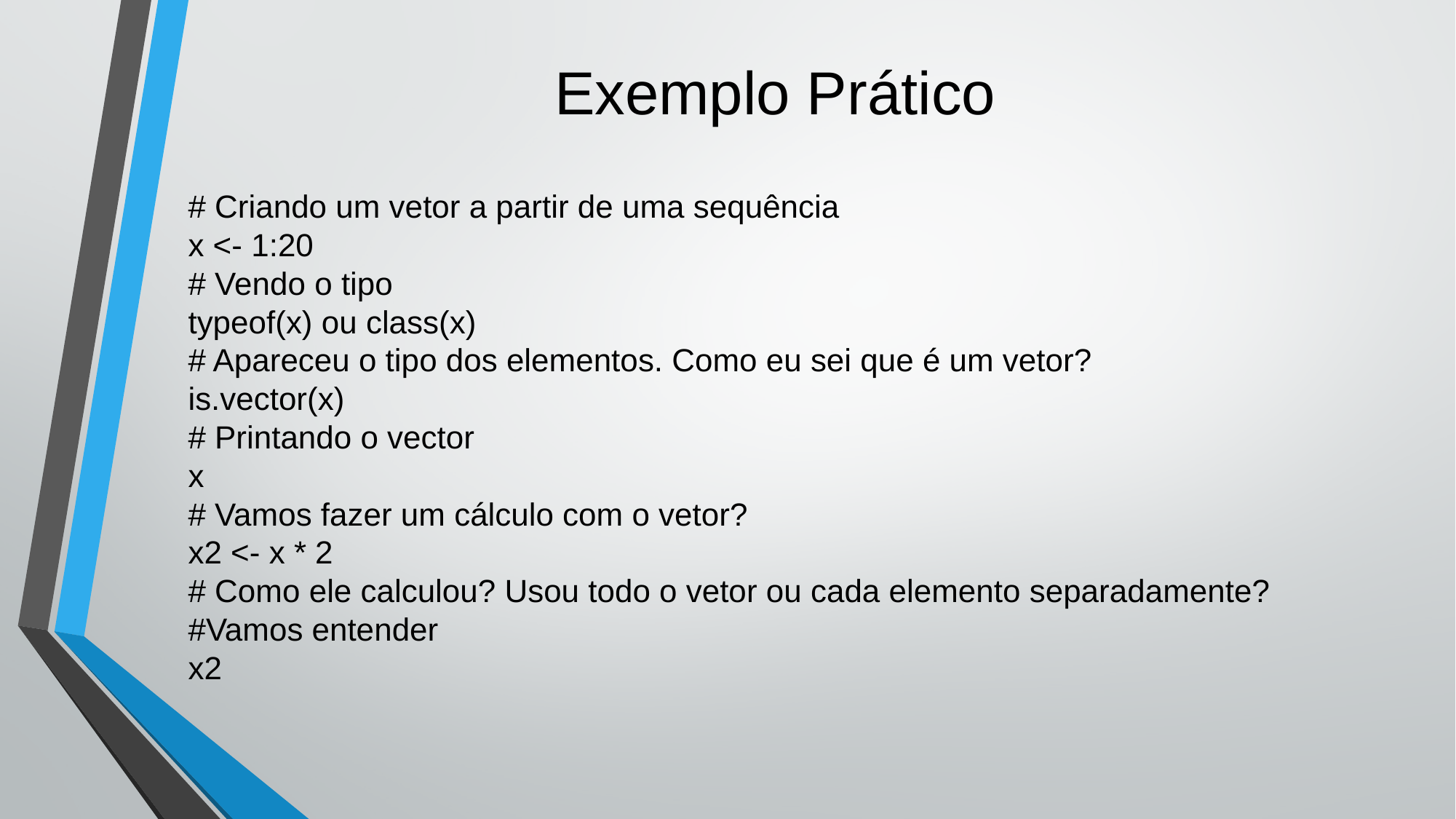

# Exemplo Prático
# Criando um vetor a partir de uma sequência x <- 1:20 # Vendo o tipo typeof(x) ou class(x) # Apareceu o tipo dos elementos. Como eu sei que é um vetor? is.vector(x) # Printando o vector x # Vamos fazer um cálculo com o vetor? x2 <- x * 2 # Como ele calculou? Usou todo o vetor ou cada elemento separadamente? #Vamos entender x2